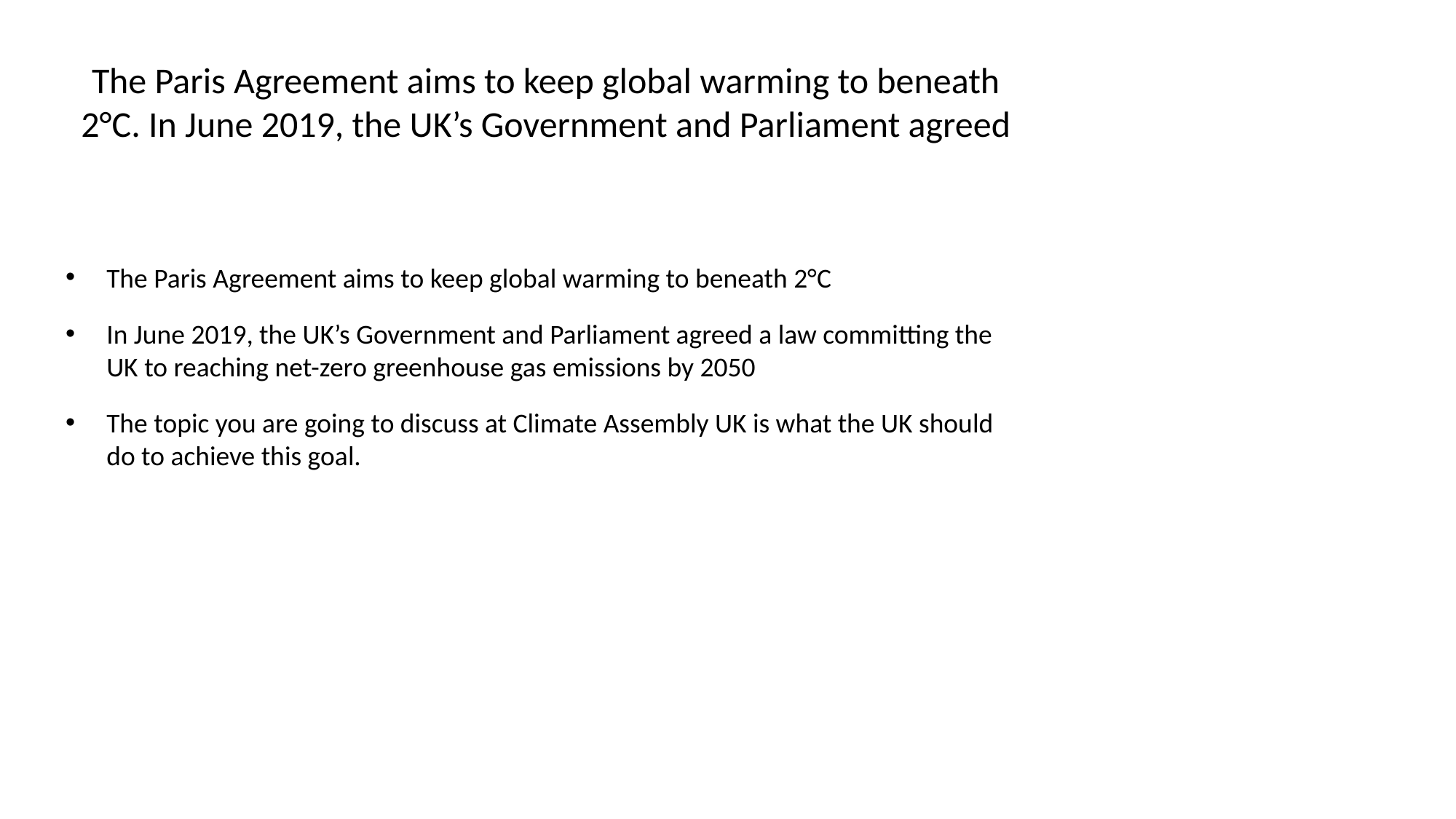

# The Paris Agreement aims to keep global warming to beneath 2°C. In June 2019, the UK’s Government and Parliament agreed

The Paris Agreement aims to keep global warming to beneath 2°C
In June 2019, the UK’s Government and Parliament agreed a law committing the UK to reaching net-zero greenhouse gas emissions by 2050
The topic you are going to discuss at Climate Assembly UK is what the UK should do to achieve this goal.